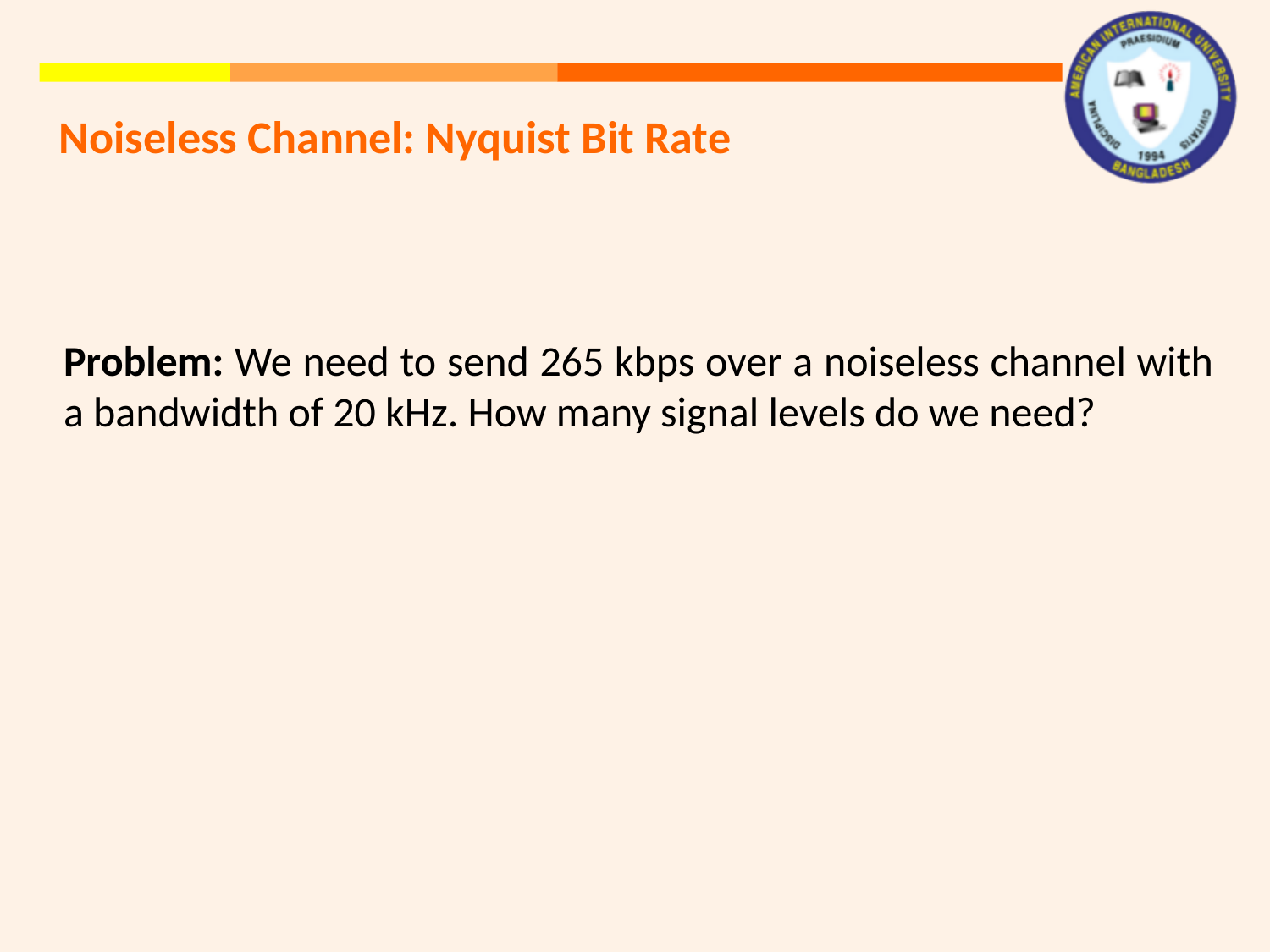

Noiseless Channel: Nyquist Bit Rate
Problem: We need to send 265 kbps over a noiseless channel with a bandwidth of 20 kHz. How many signal levels do we need?